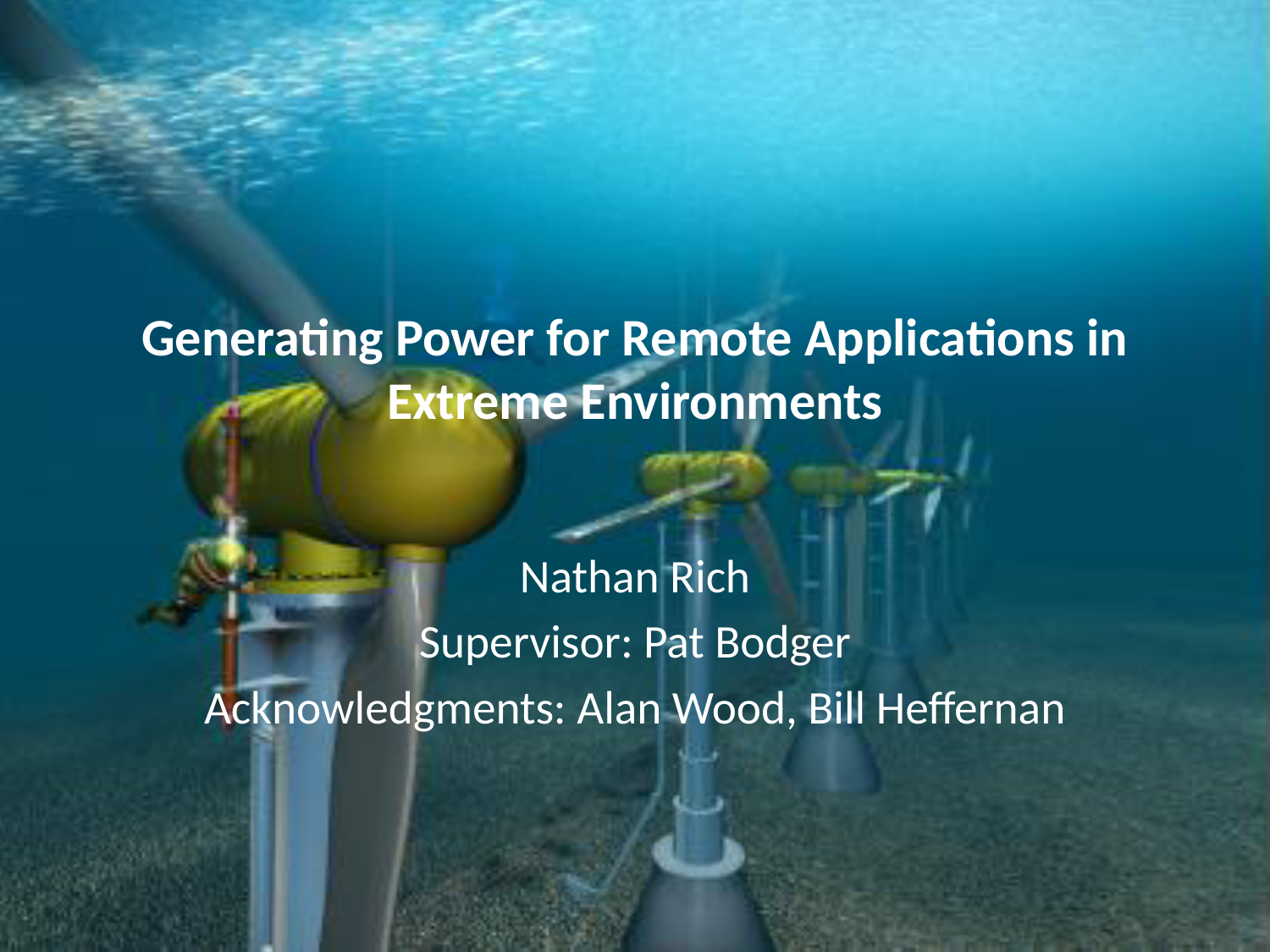

# Generating Power for Remote Applications in Extreme Environments
Nathan Rich
Supervisor: Pat Bodger
Acknowledgments: Alan Wood, Bill Heffernan